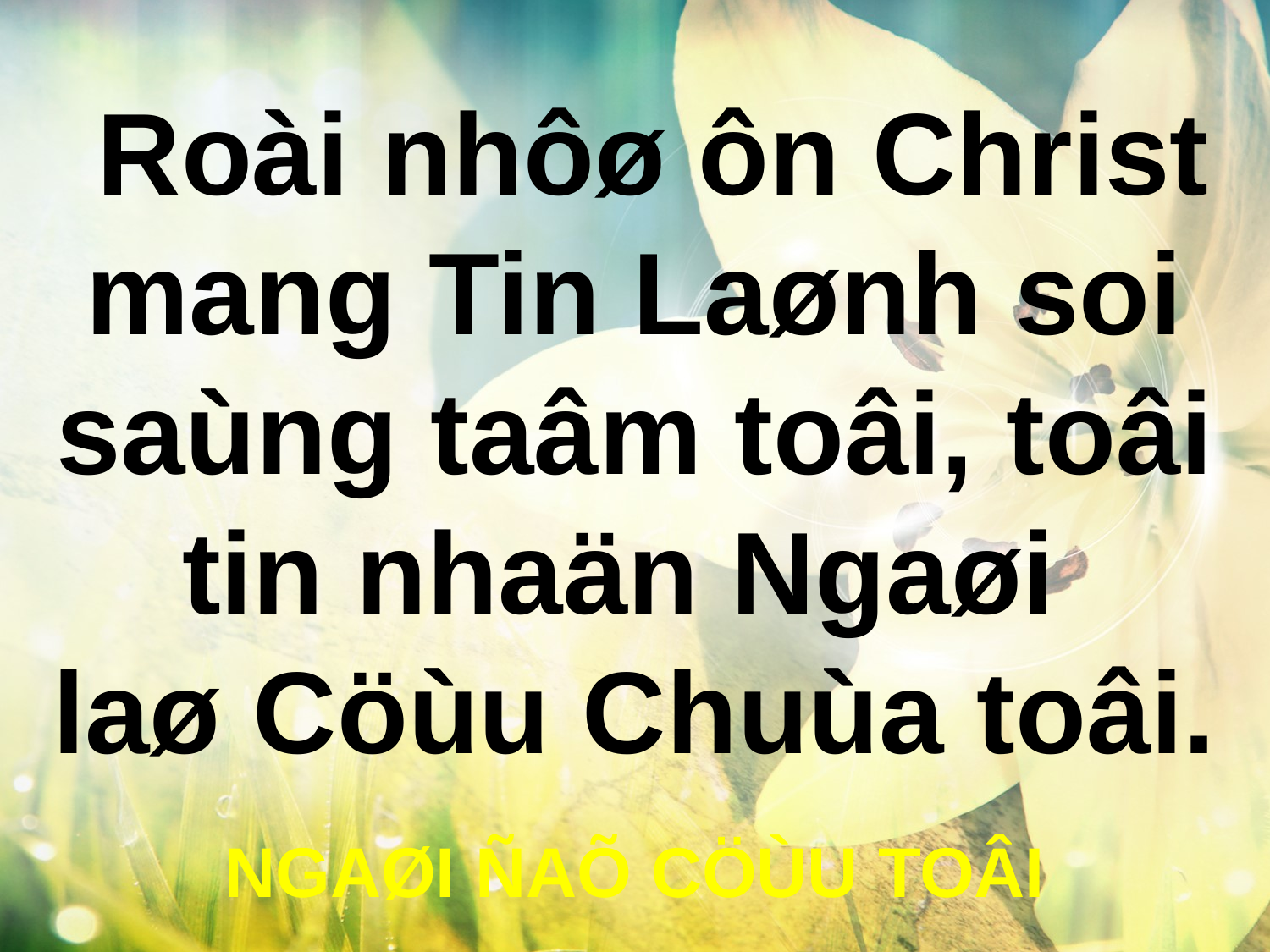

Roài nhôø ôn Christ mang Tin Laønh soi saùng taâm toâi, toâi tin nhaän Ngaøi
laø Cöùu Chuùa toâi.
NGAØI ÑAÕ CÖÙU TOÂI